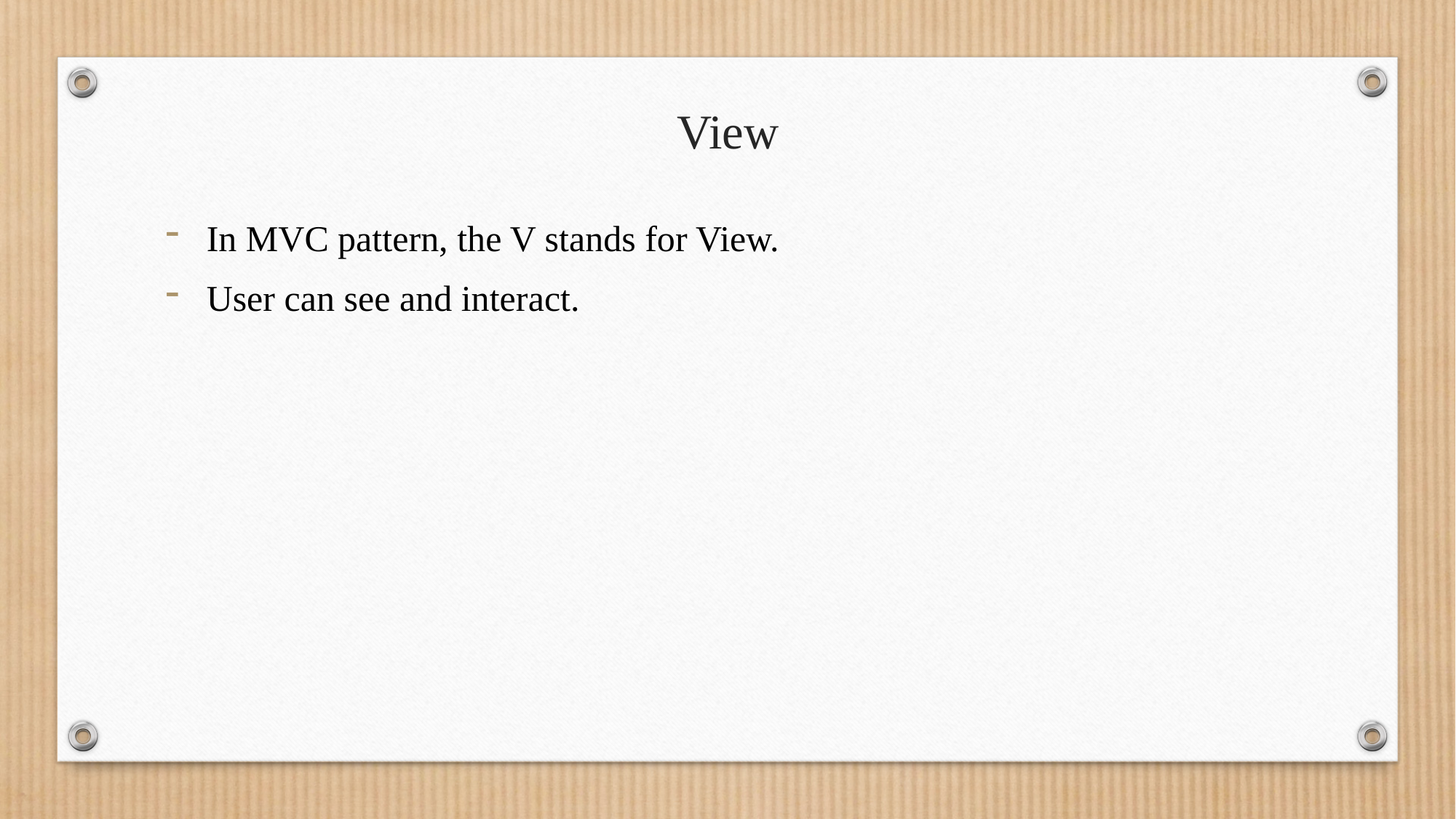

# View
In MVC pattern, the V stands for View.
User can see and interact.